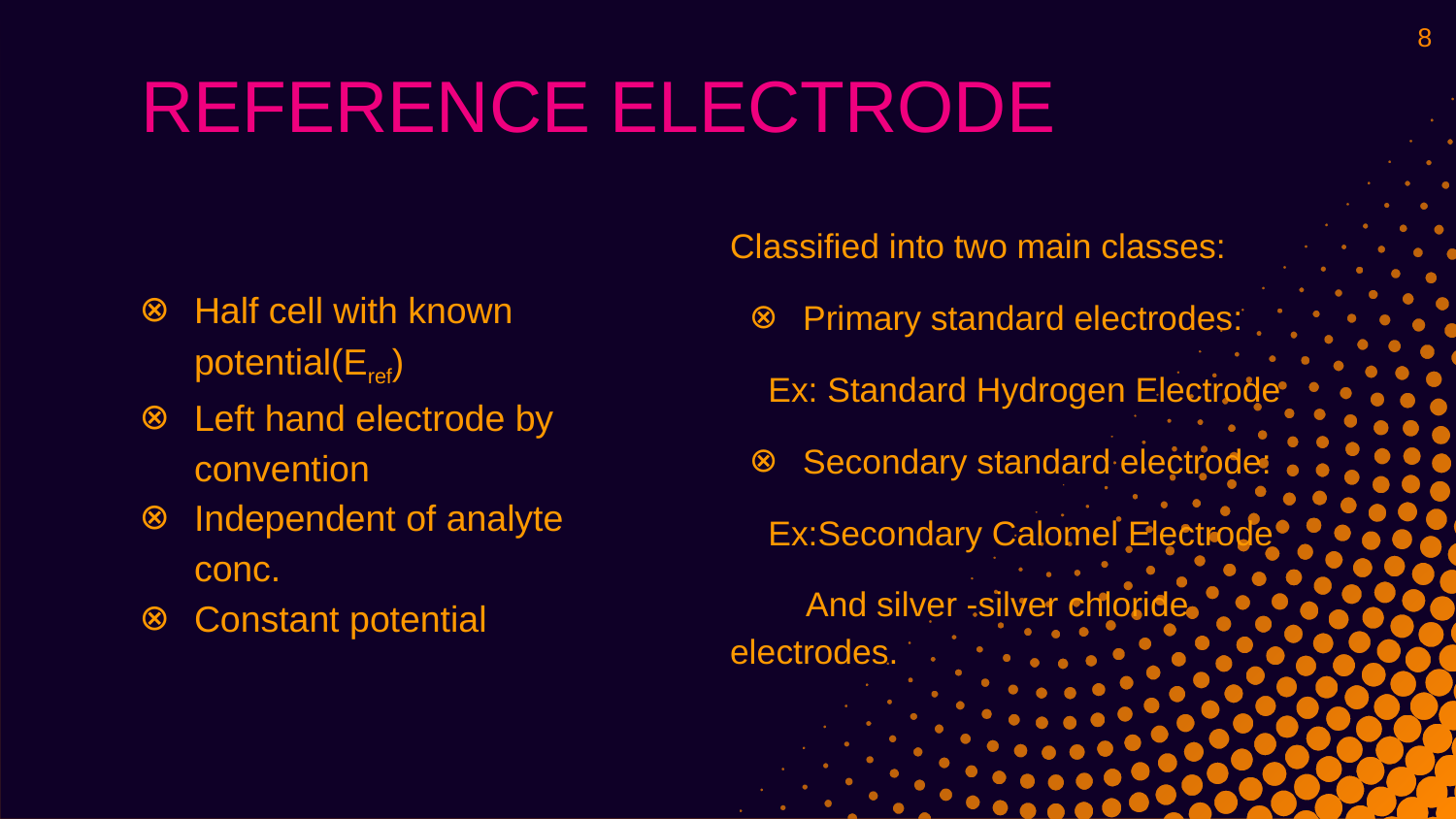

8
# REFERENCE ELECTRODE

Half cell with known potential(Eref)
Left hand electrode by convention
Independent of analyte conc.
Constant potential

Classified into two main classes:
Primary standard electrodes:
    Ex: Standard Hydrogen Electrode
Secondary standard electrode:
    Ex:Secondary Calomel Electrode
        And silver -silver chloride electrodes.